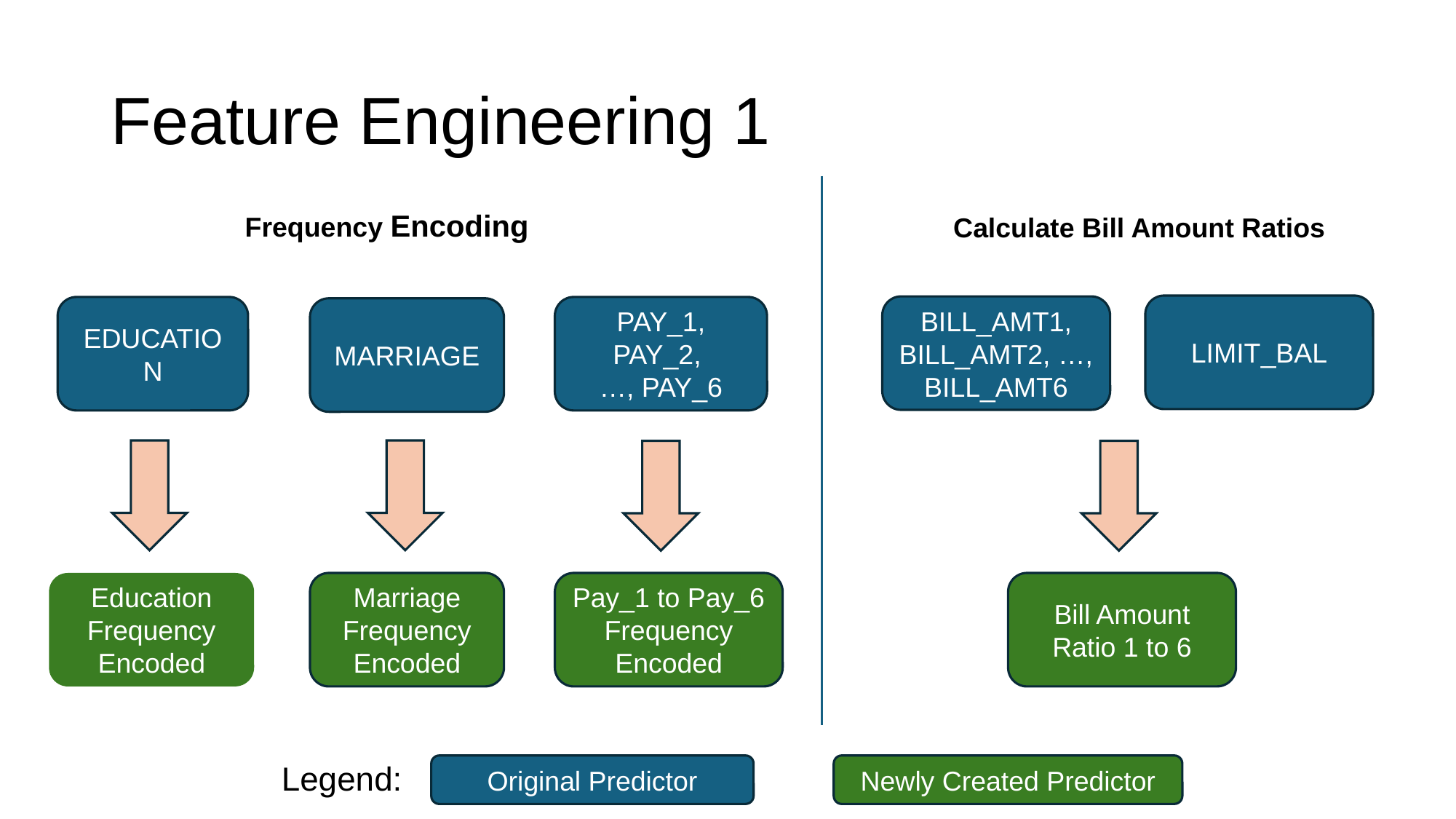

# Feature Engineering 1
Frequency Encoding
Calculate Bill Amount Ratios
LIMIT_BAL
BILL_AMT1, BILL_AMT2, …, BILL_AMT6
EDUCATION
PAY_1, PAY_2,
…, PAY_6
MARRIAGE

Bill Amount Ratio 1 to 6
Education Frequency Encoded
Marriage Frequency Encoded
Pay_1 to Pay_6 Frequency Encoded
Legend:
Original Predictor
Newly Created Predictor